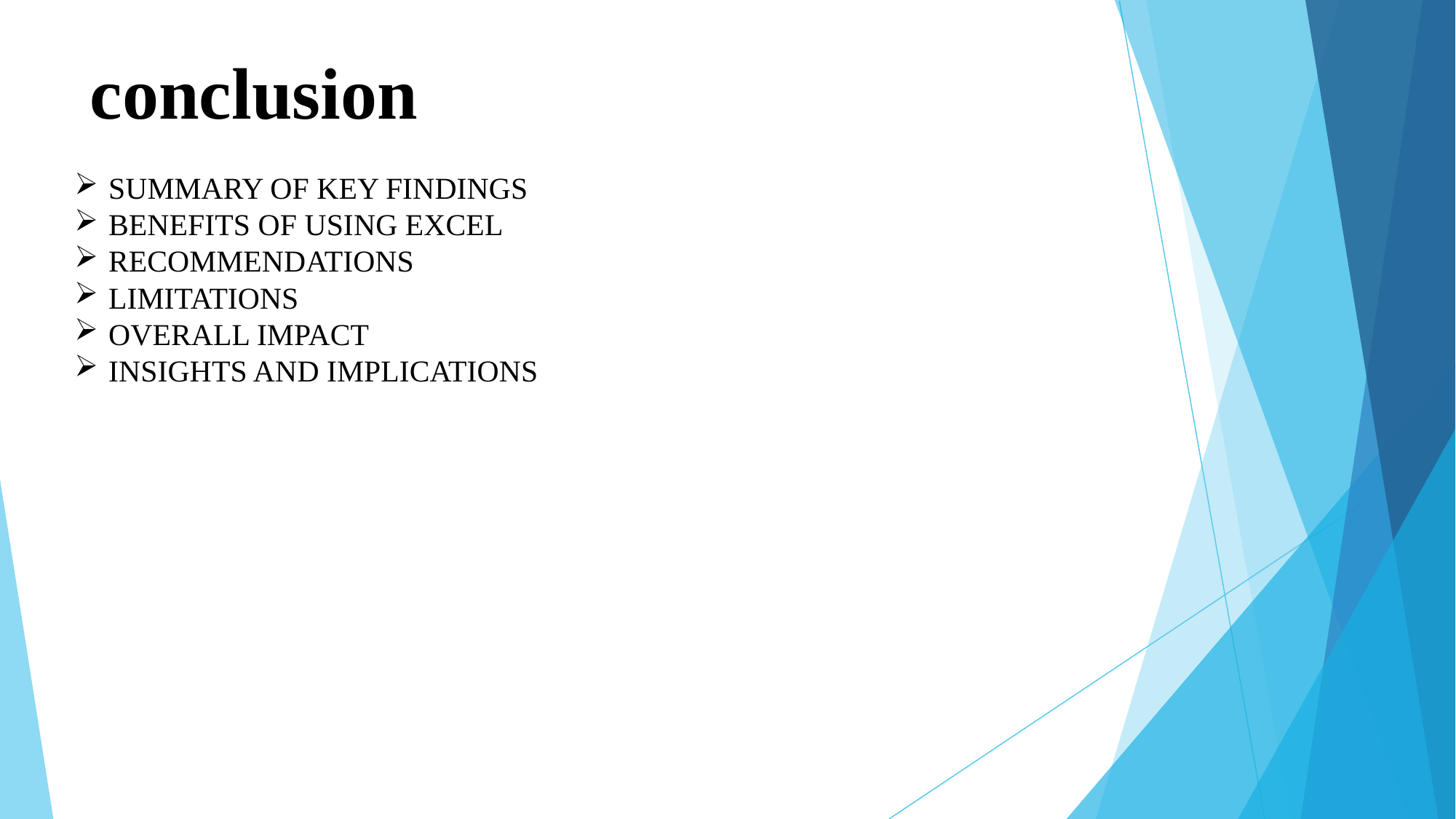

# conclusion
SUMMARY OF KEY FINDINGS
BENEFITS OF USING EXCEL
RECOMMENDATIONS
LIMITATIONS
OVERALL IMPACT
INSIGHTS AND IMPLICATIONS